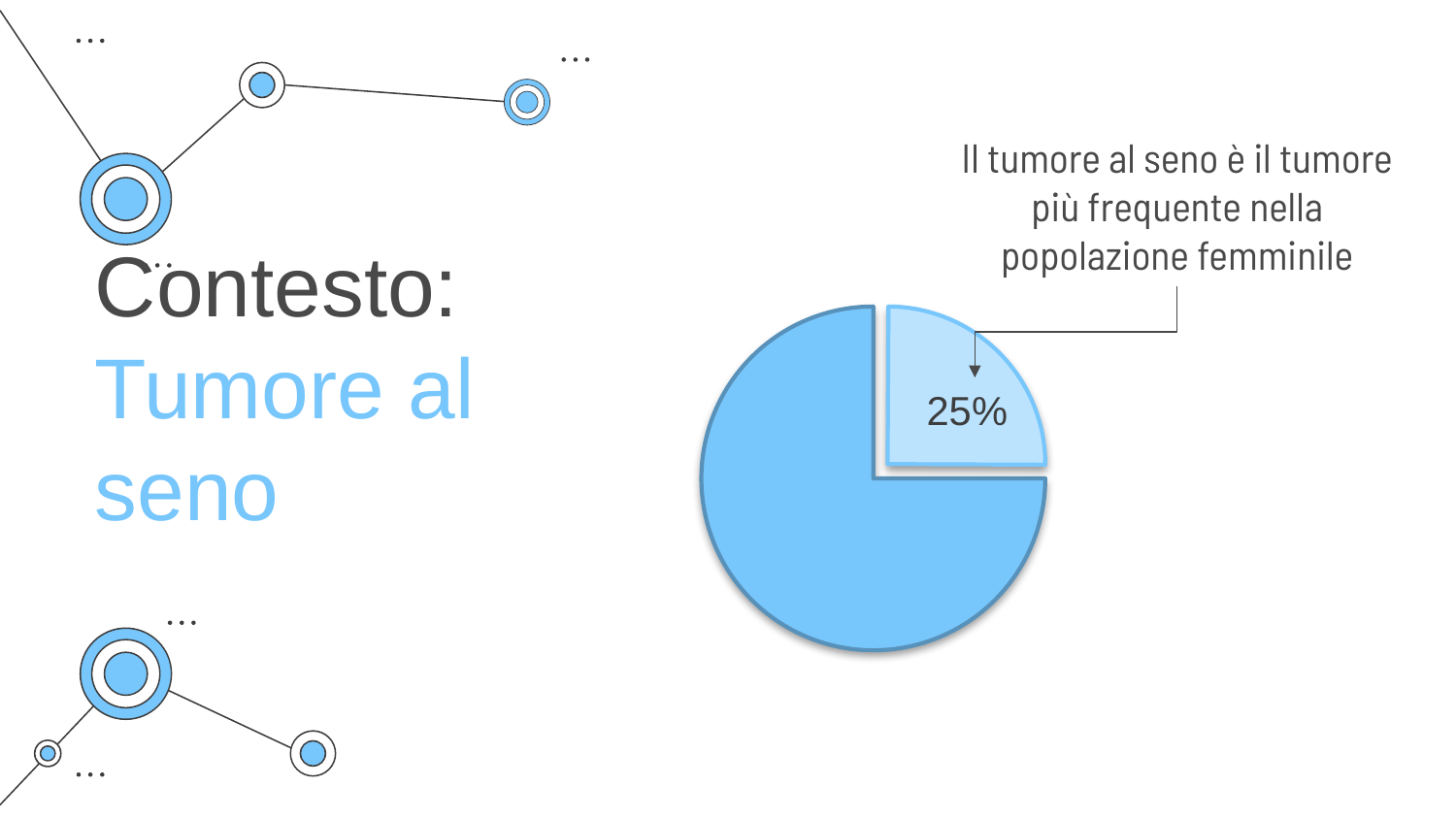

Il tumore al seno è il tumore più frequente nella popolazione femminile

# Contesto: Tumore al seno
25%